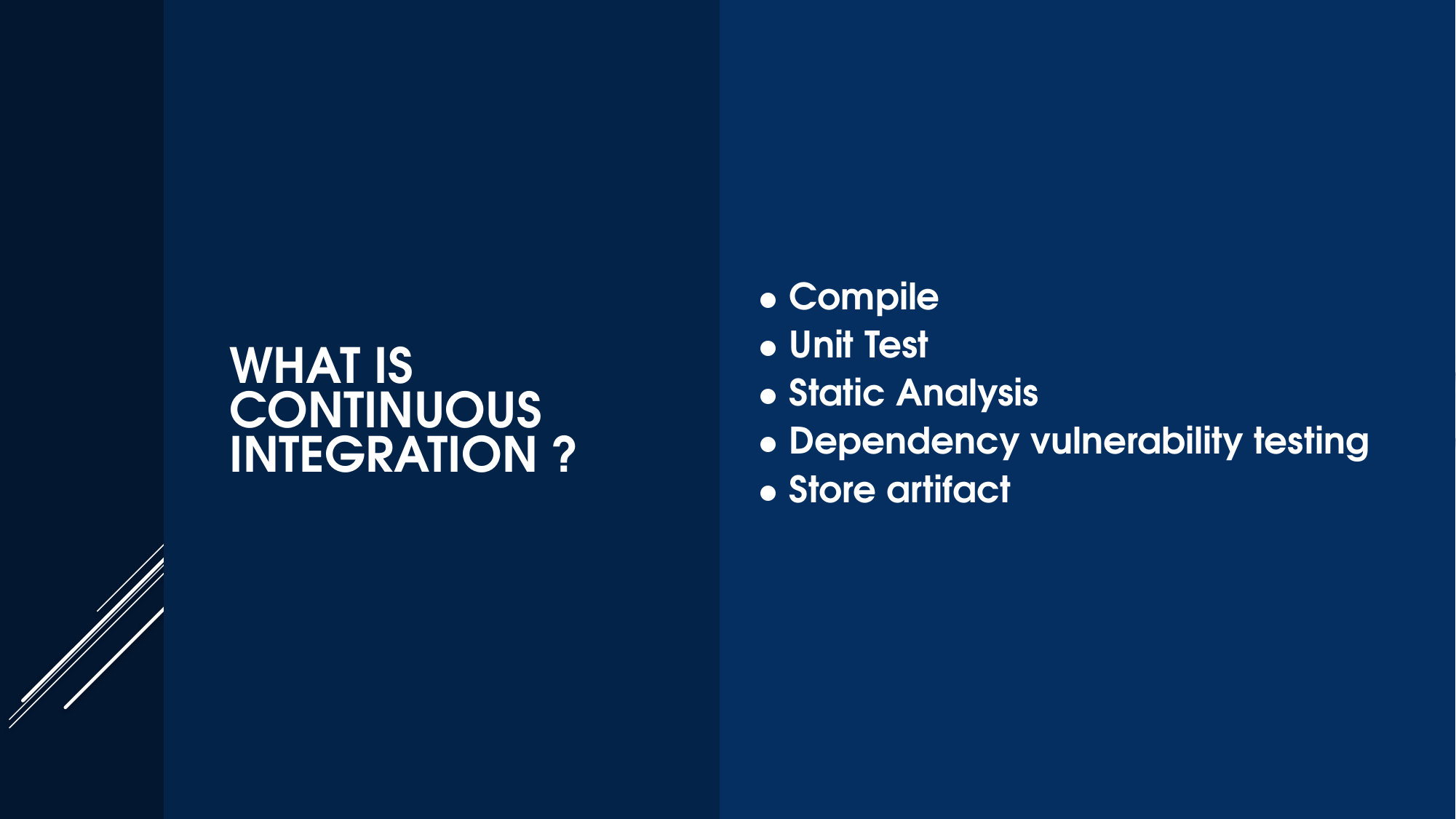

• Compile
• Unit Test
• Static Analysis
• Dependency vulnerability testing
• Store artifact
What is Continuous Integration ?